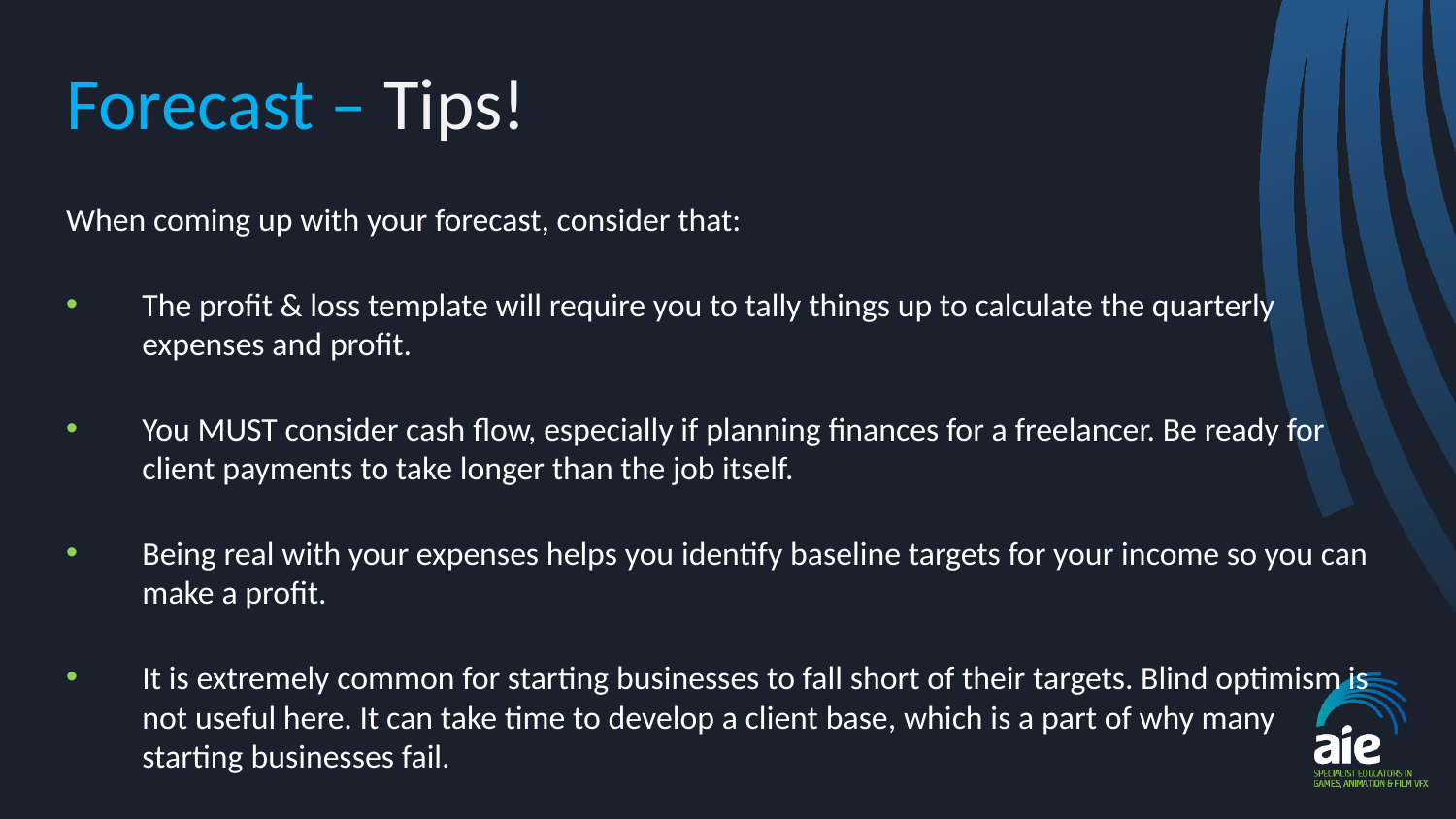

# Forecast – Tips!
When coming up with your forecast, consider that:
The profit & loss template will require you to tally things up to calculate the quarterly expenses and profit.
You MUST consider cash flow, especially if planning finances for a freelancer. Be ready for client payments to take longer than the job itself.
Being real with your expenses helps you identify baseline targets for your income so you can make a profit.
It is extremely common for starting businesses to fall short of their targets. Blind optimism is not useful here. It can take time to develop a client base, which is a part of why many starting businesses fail.